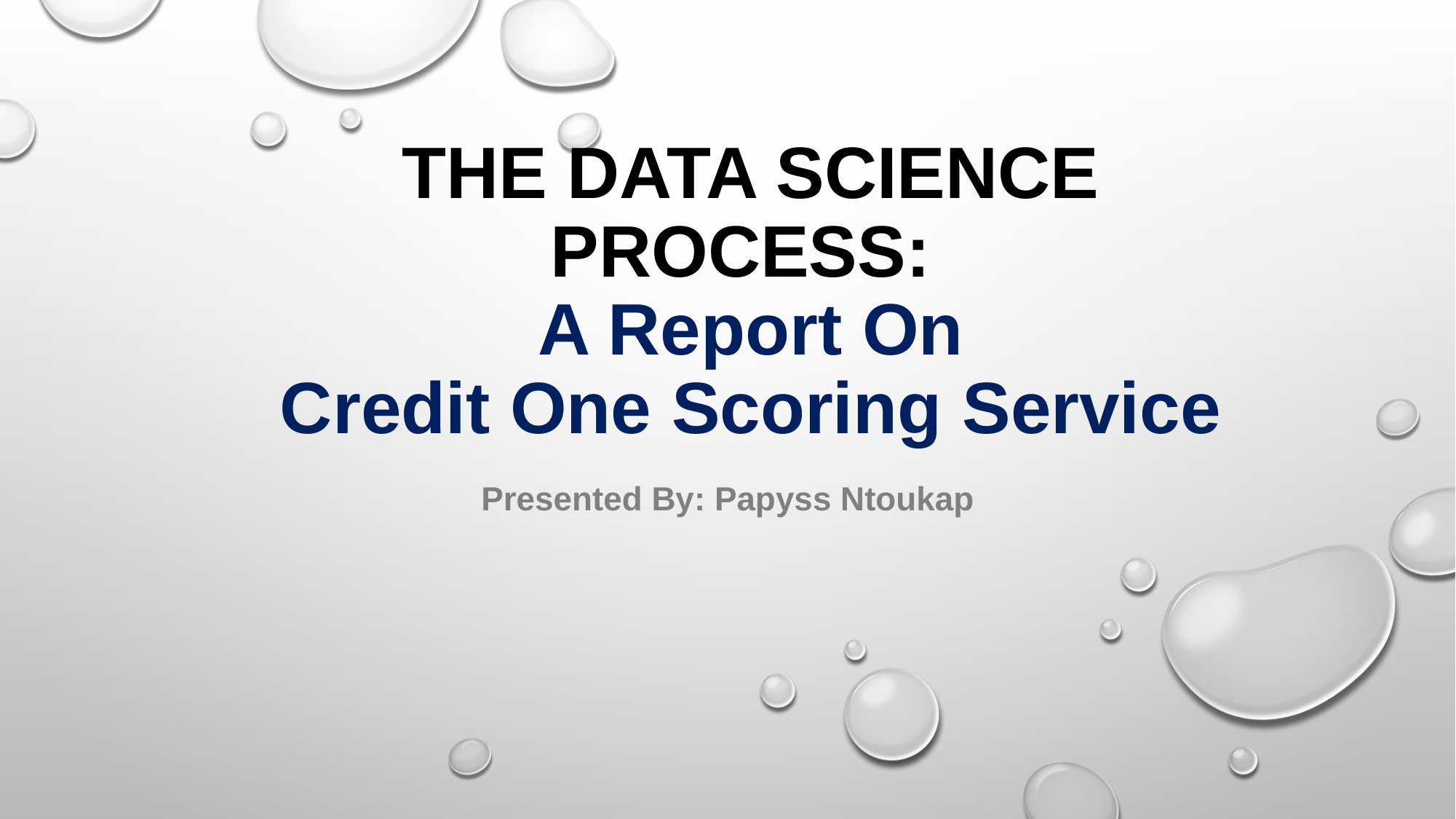

# The DATA SCIENCE PROCESS: A Report On Credit One Scoring Service
Presented By: Papyss Ntoukap